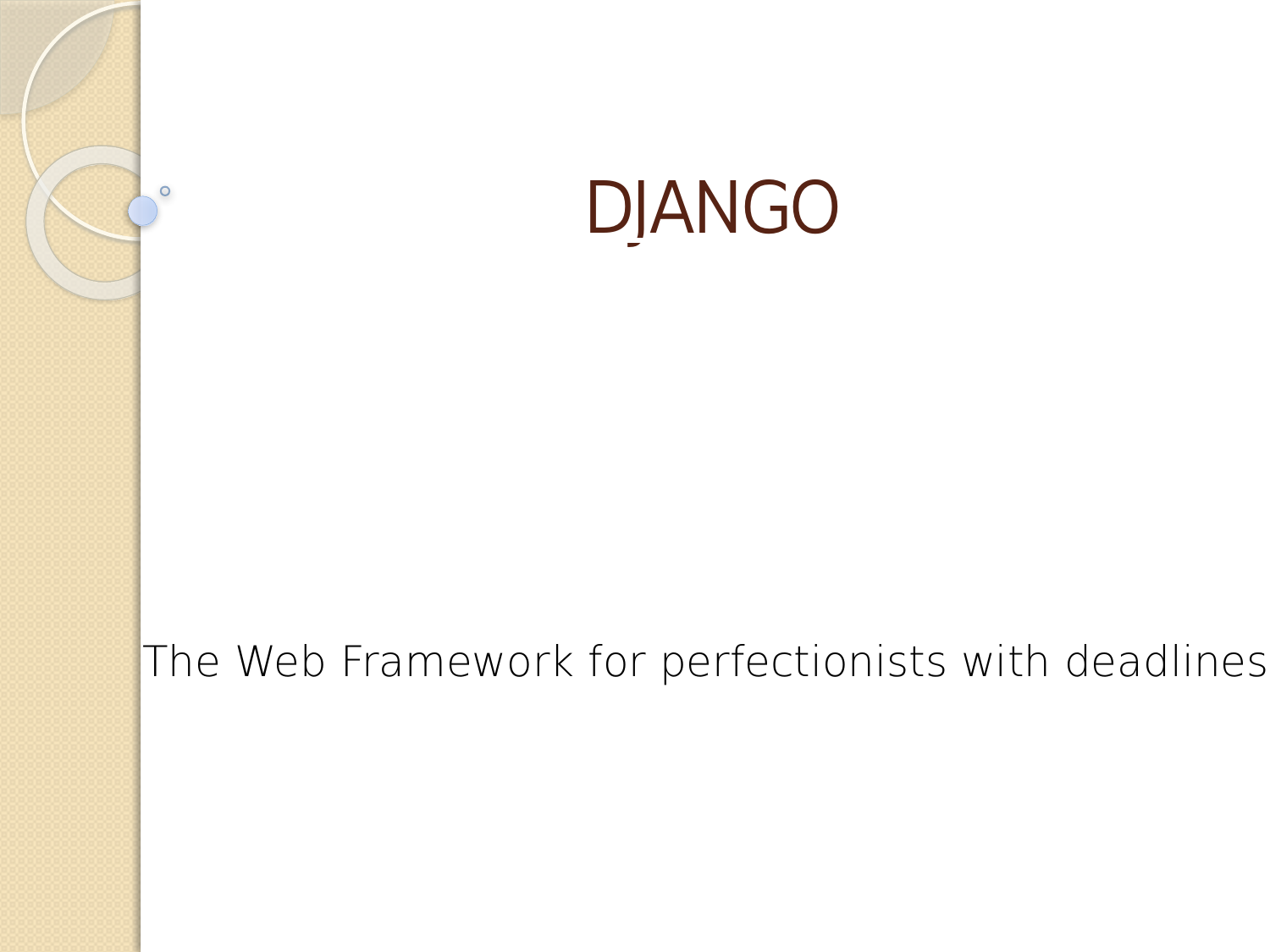

DJANGO
The Web Framework for perfectionists with deadlines